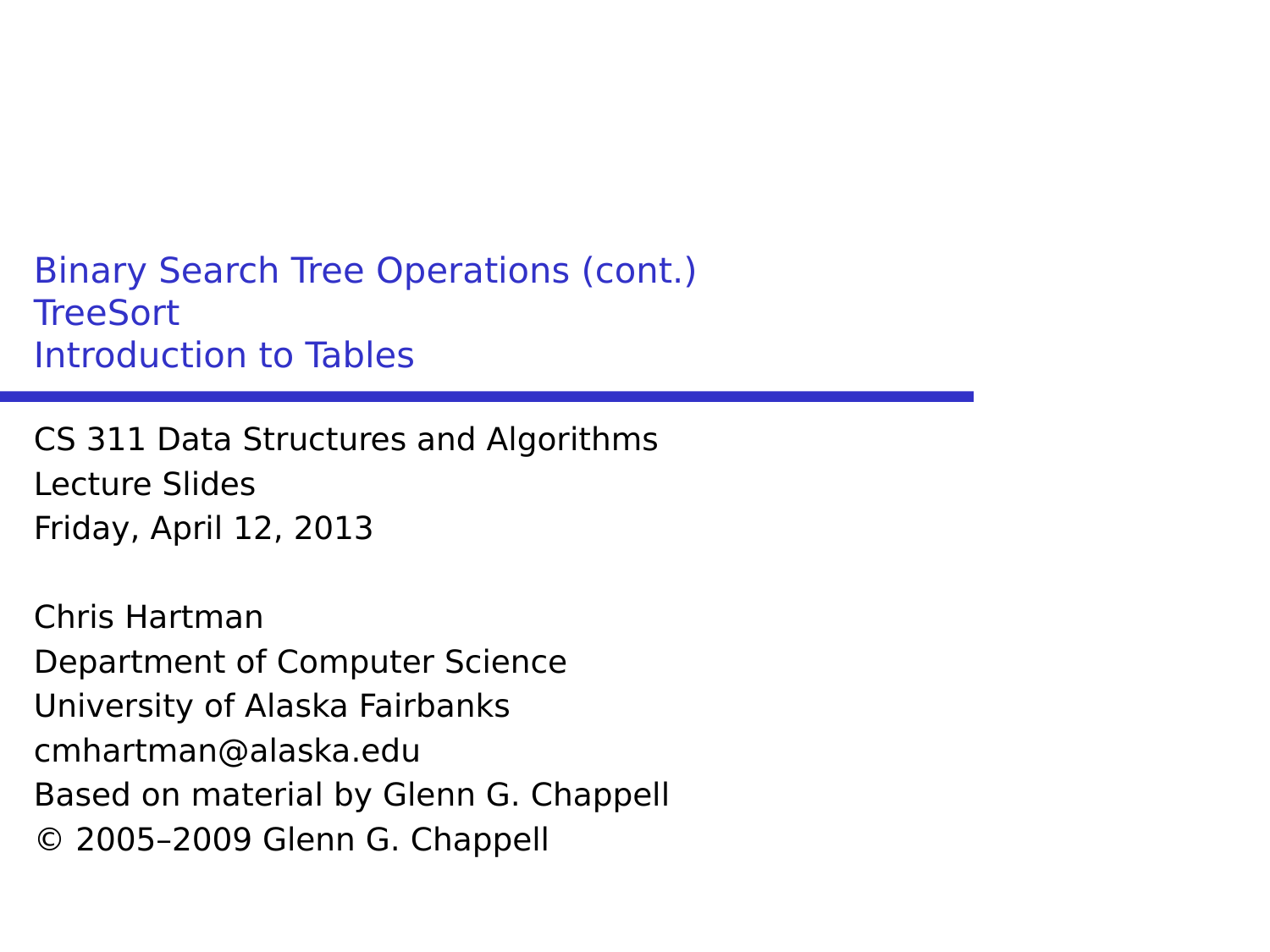

# Binary Search Tree Operations (cont.) TreeSort Introduction to Tables
CS 311 Data Structures and Algorithms
Lecture Slides
Friday, April 12, 2013

Chris Hartman
Department of Computer Science
University of Alaska Fairbanks
cmhartman@alaska.edu
Based on material by Glenn G. Chappell
© 2005–2009 Glenn G. Chappell